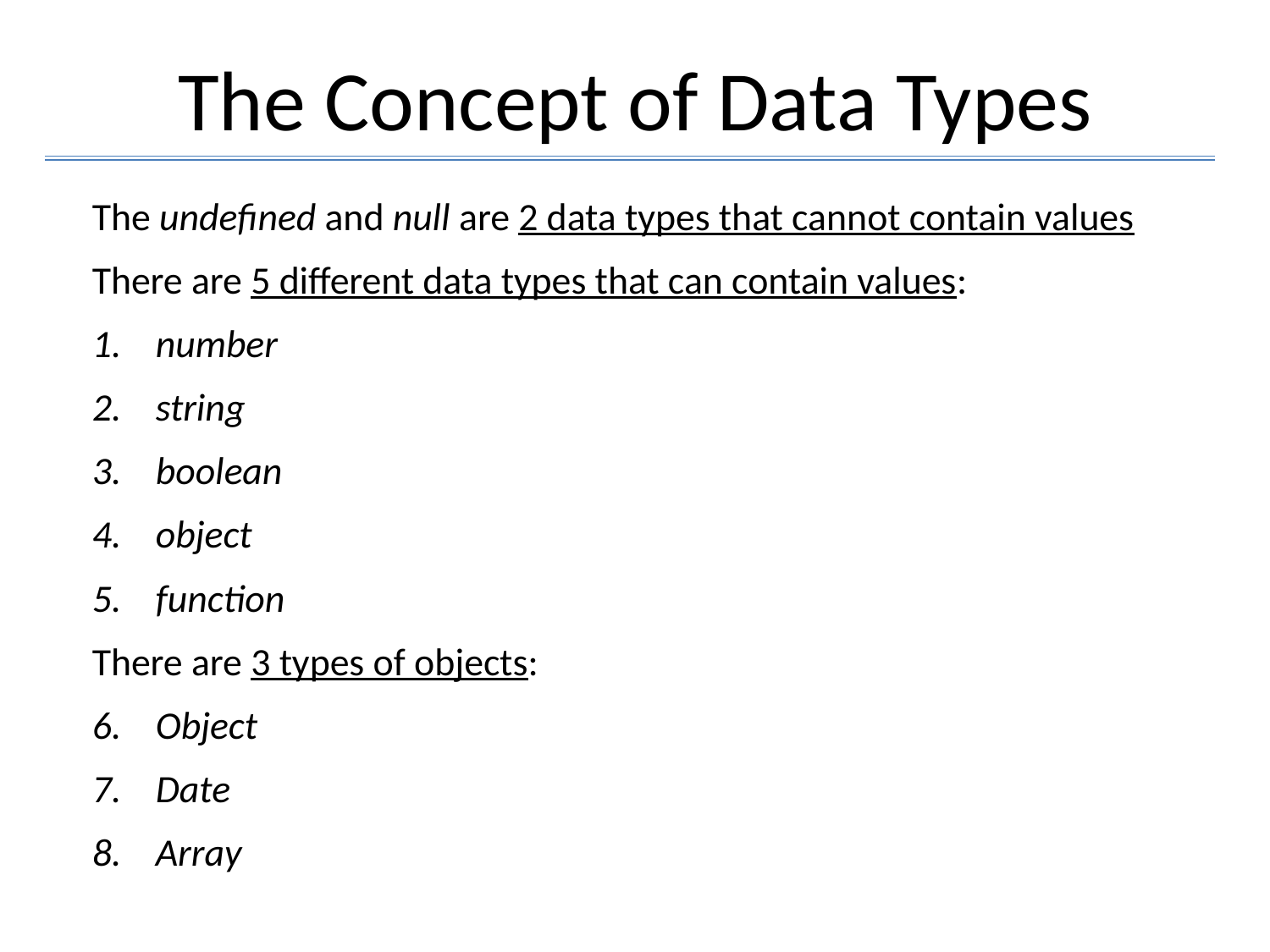

# The Concept of Data Types
The undefined and null are 2 data types that cannot contain values
There are 5 different data types that can contain values:
number
string
boolean
object
function
There are 3 types of objects:
Object
Date
Array